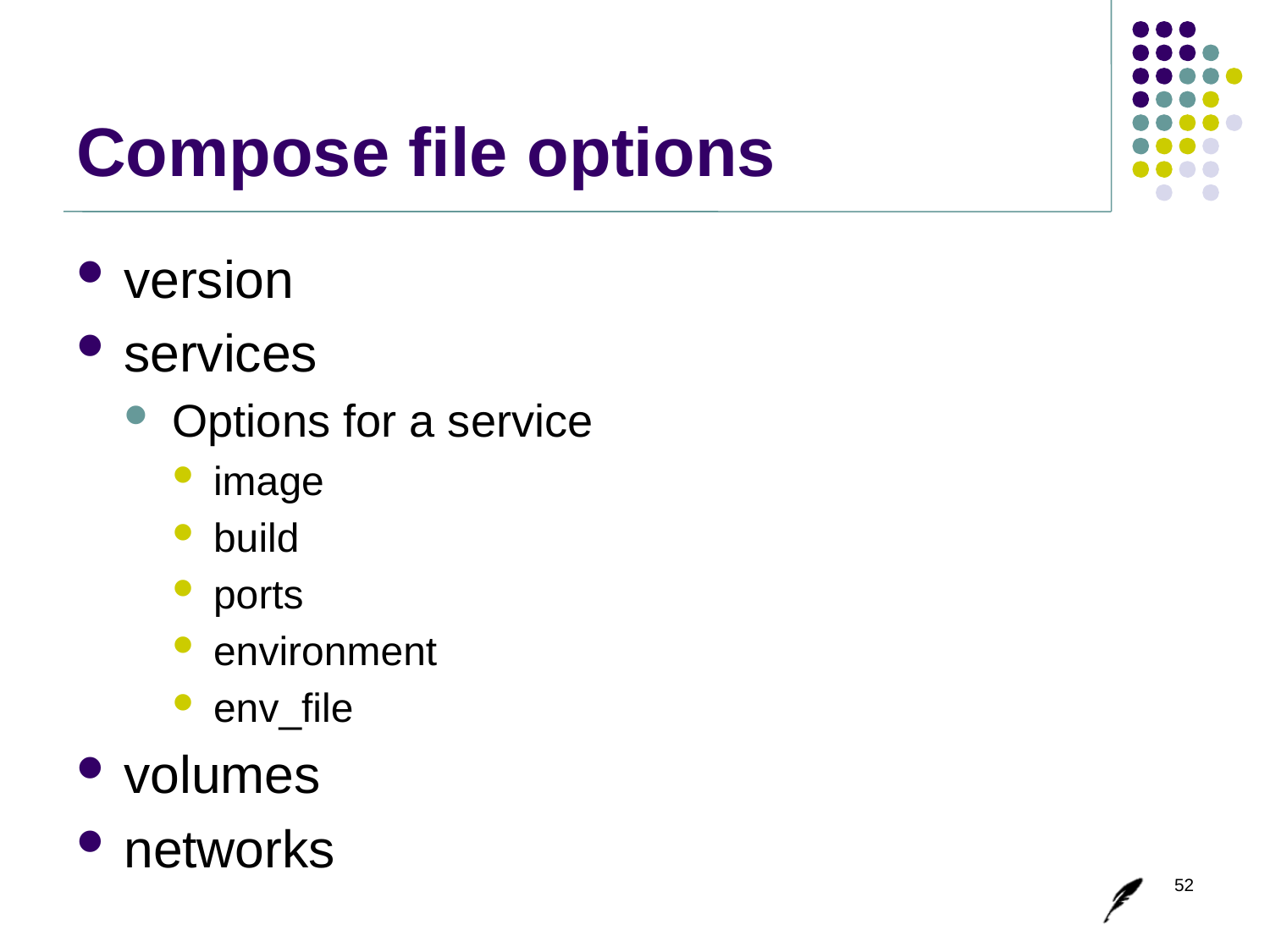

# Compose file options
version
services
Options for a service
image
build
ports
environment
env_file
volumes
networks
52